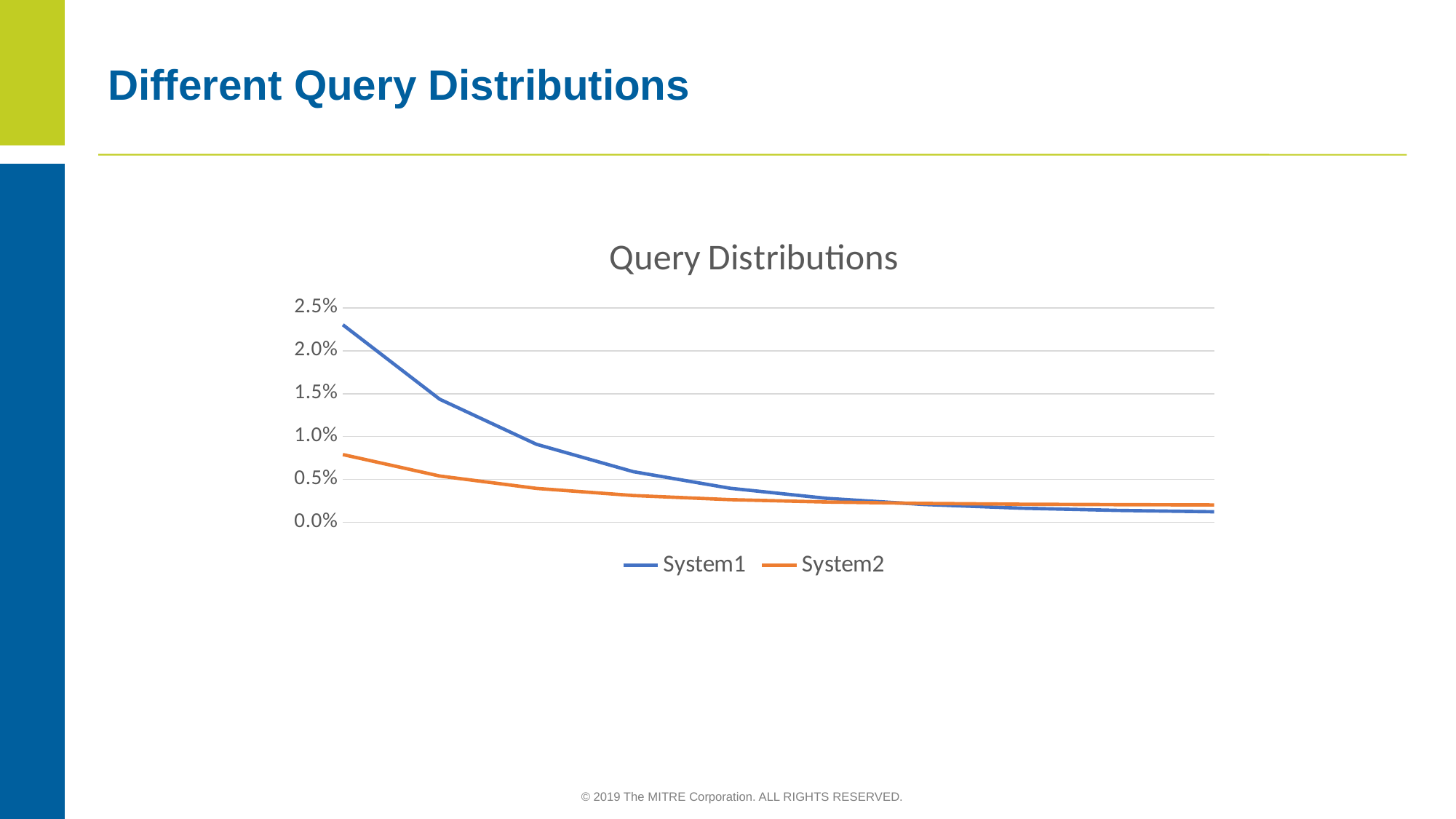

Different Query Distributions

### Chart: Query Distributions

| Category | System1 | System2 |
|---|---|---|
| 1 | 0.0230264657948067 | 0.0079049 |
| 2 | 0.0143597268296619 | 0.00540919560453782 |
| 3 | 0.00910308392757538 | 0.0039683 |
| 4 | 0.00591476884029913 | 0.00313639853484594 |
| 5 | 0.00398095798704173 | 0.0026561 |
| 6 | 0.00280804241445606 | 0.00237879951161531 |
| 8 | 0.00209663315842846 | 0.0022187 |
| 9 | 0.00166514163304436 | 0.00212626650387177 |
| 10 | 0.00140342879349274 | 0.0020729 |
| 11 | 0.00124469193226422 | 0.00204208883462392 |